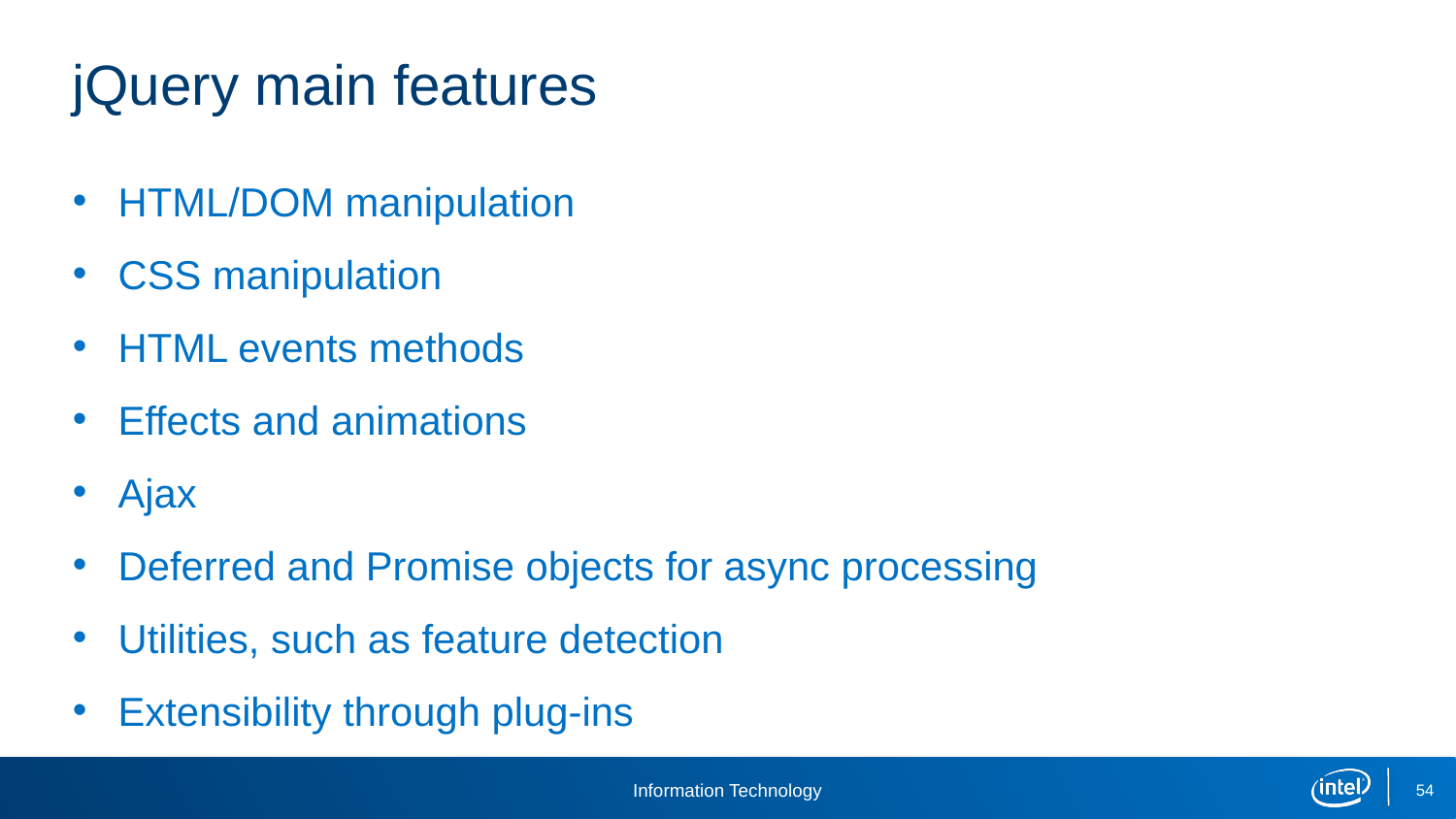

# jQuery main features
HTML/DOM manipulation
CSS manipulation
HTML events methods
Effects and animations
Ajax
Deferred and Promise objects for async processing
Utilities, such as feature detection
Extensibility through plug-ins
54